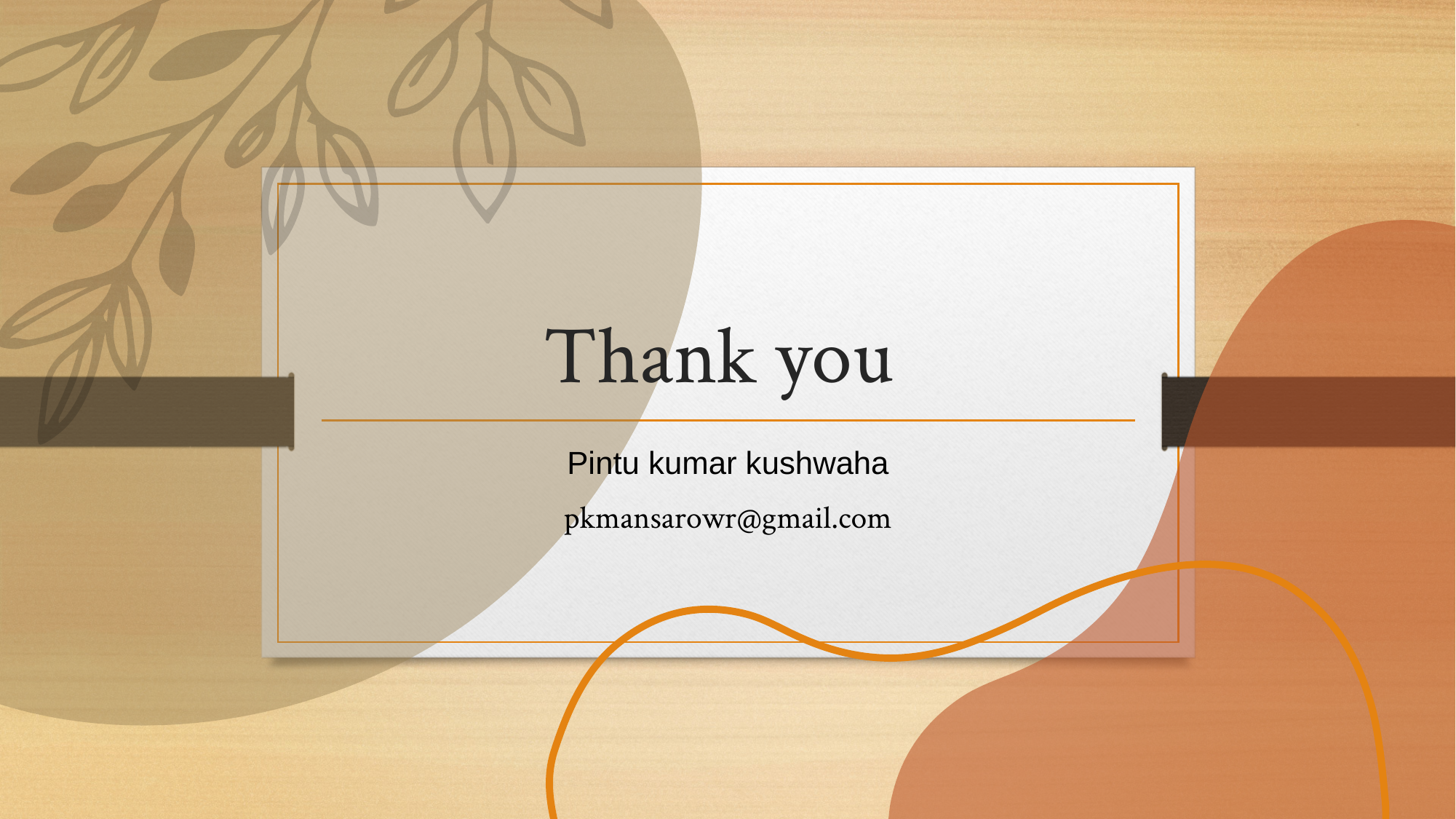

# Thank you
Pintu kumar kushwaha
pkmansarowr@gmail.com